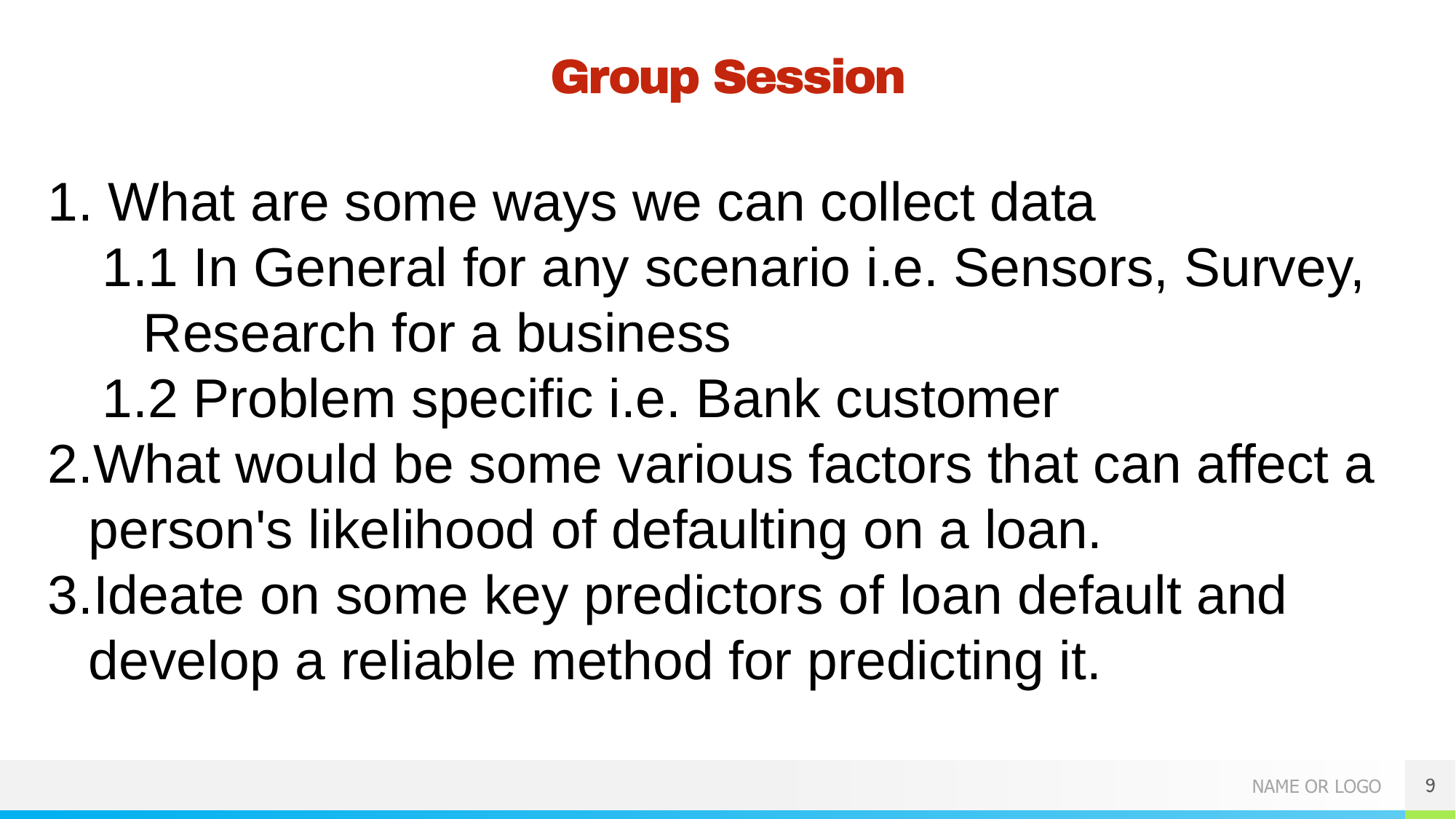

# Group Session
 What are some ways we can collect data
1 In General for any scenario i.e. Sensors, Survey, Research for a business
1.2 Problem specific i.e. Bank customer
What would be some various factors that can affect a person's likelihood of defaulting on a loan.
Ideate on some key predictors of loan default and develop a reliable method for predicting it.
9